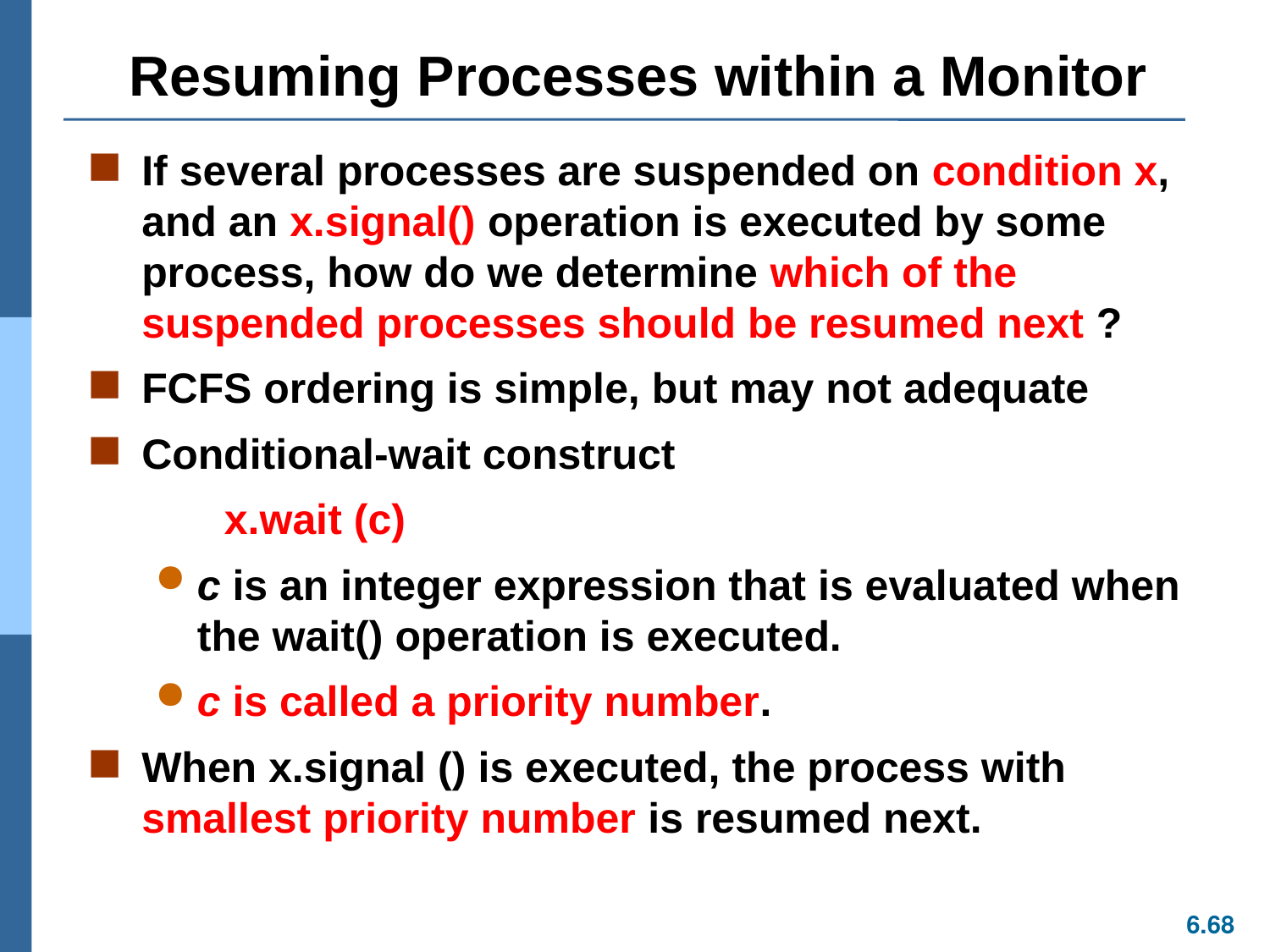

# Resuming Processes within a Monitor
If several processes are suspended on condition x, and an x.signal() operation is executed by some process, how do we determine which of the suspended processes should be resumed next ?
FCFS ordering is simple, but may not adequate
Conditional-wait construct
           x.wait (c)
c is an integer expression that is evaluated when the wait() operation is executed.
c is called a priority number.
When x.signal () is executed, the process with smallest priority number is resumed next.